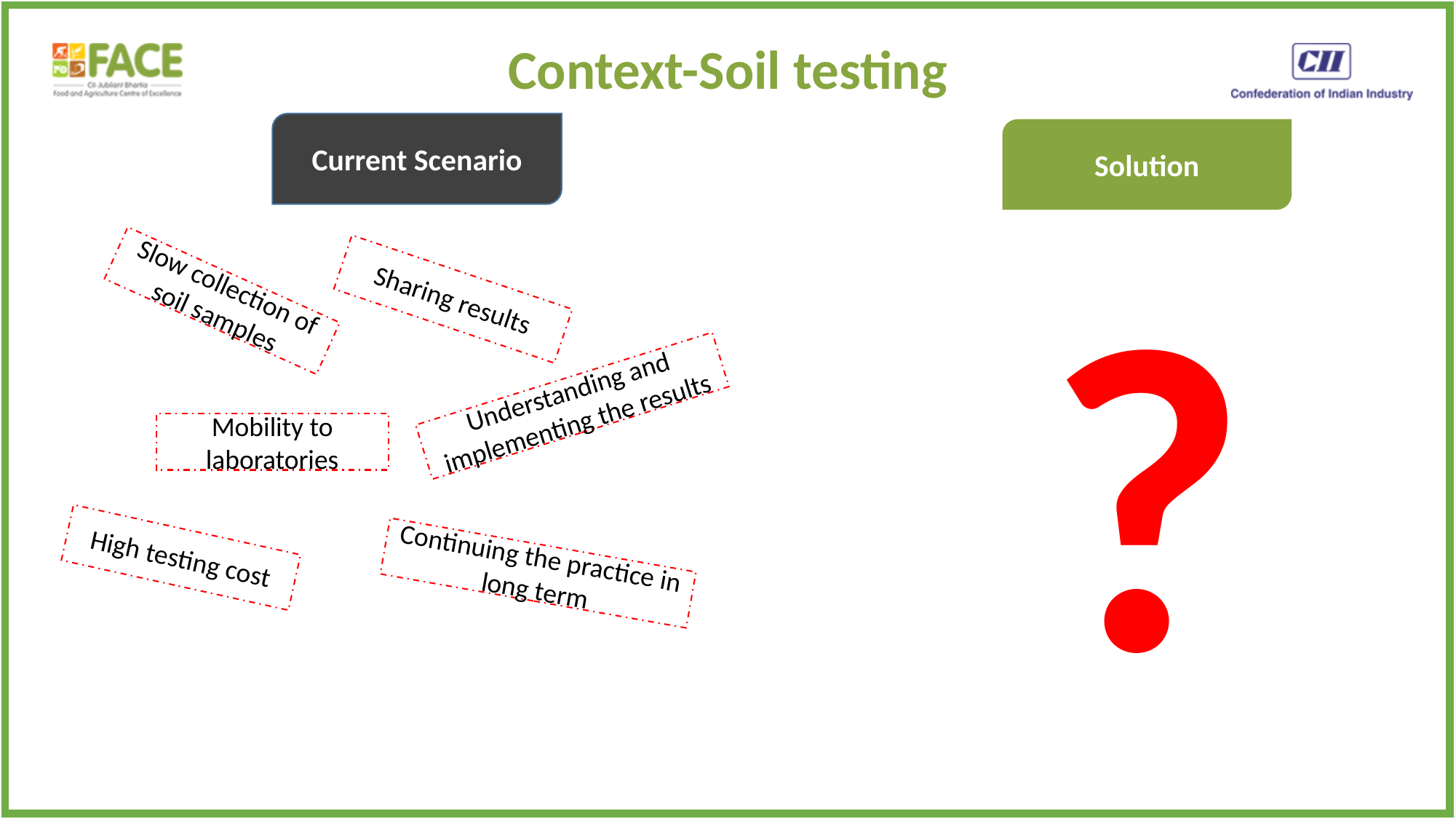

Context-Soil testing
Current Scenario
Solution
?
Sharing results
Slow collection of soil samples
Understanding and implementing the results
Mobility to laboratories
High testing cost
Continuing the practice in long term